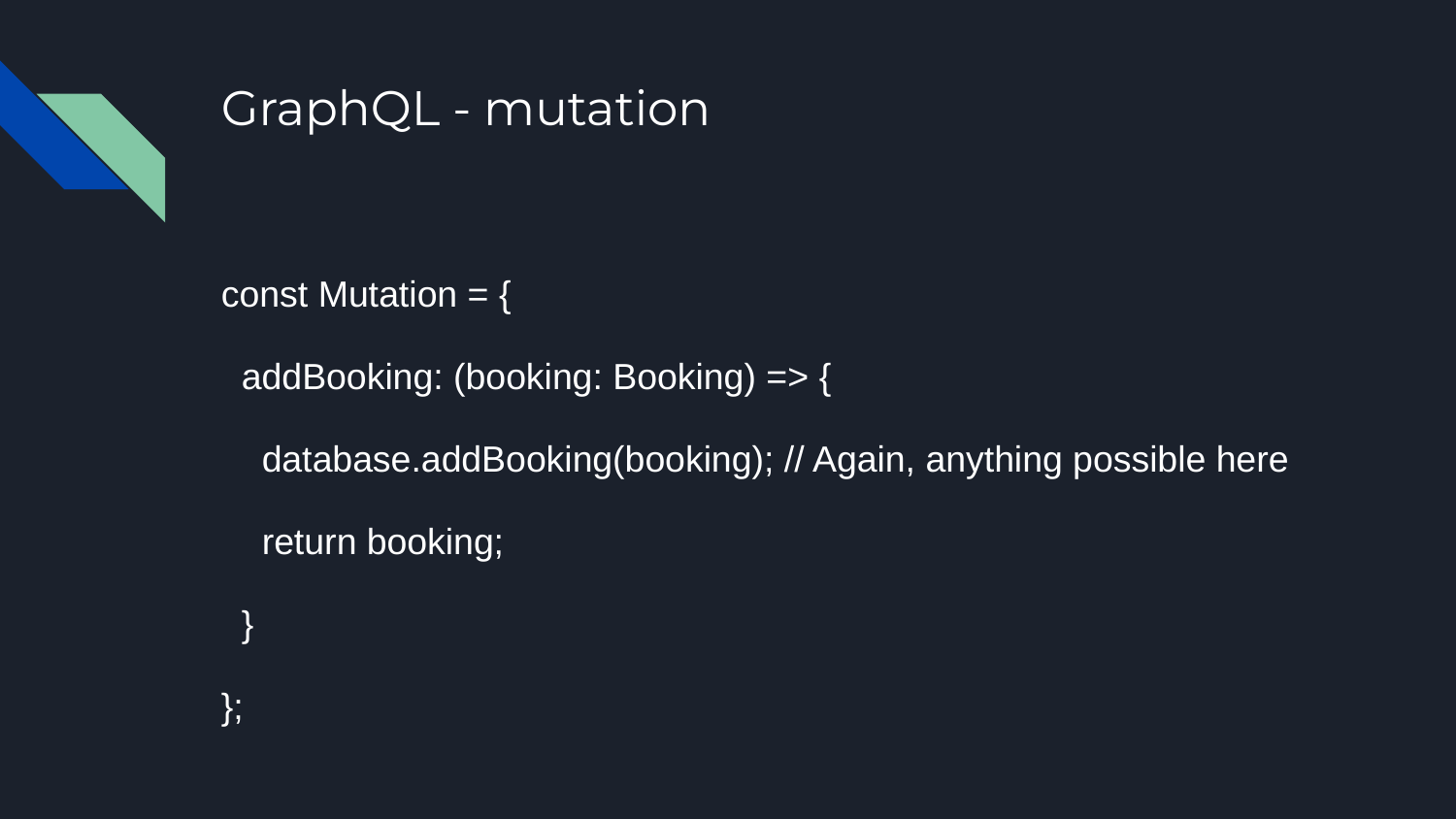

# GraphQL - mutation
const Mutation = {
  addBooking: (booking: Booking) => {
    database.addBooking(booking); // Again, anything possible here
    return booking;
  }
};